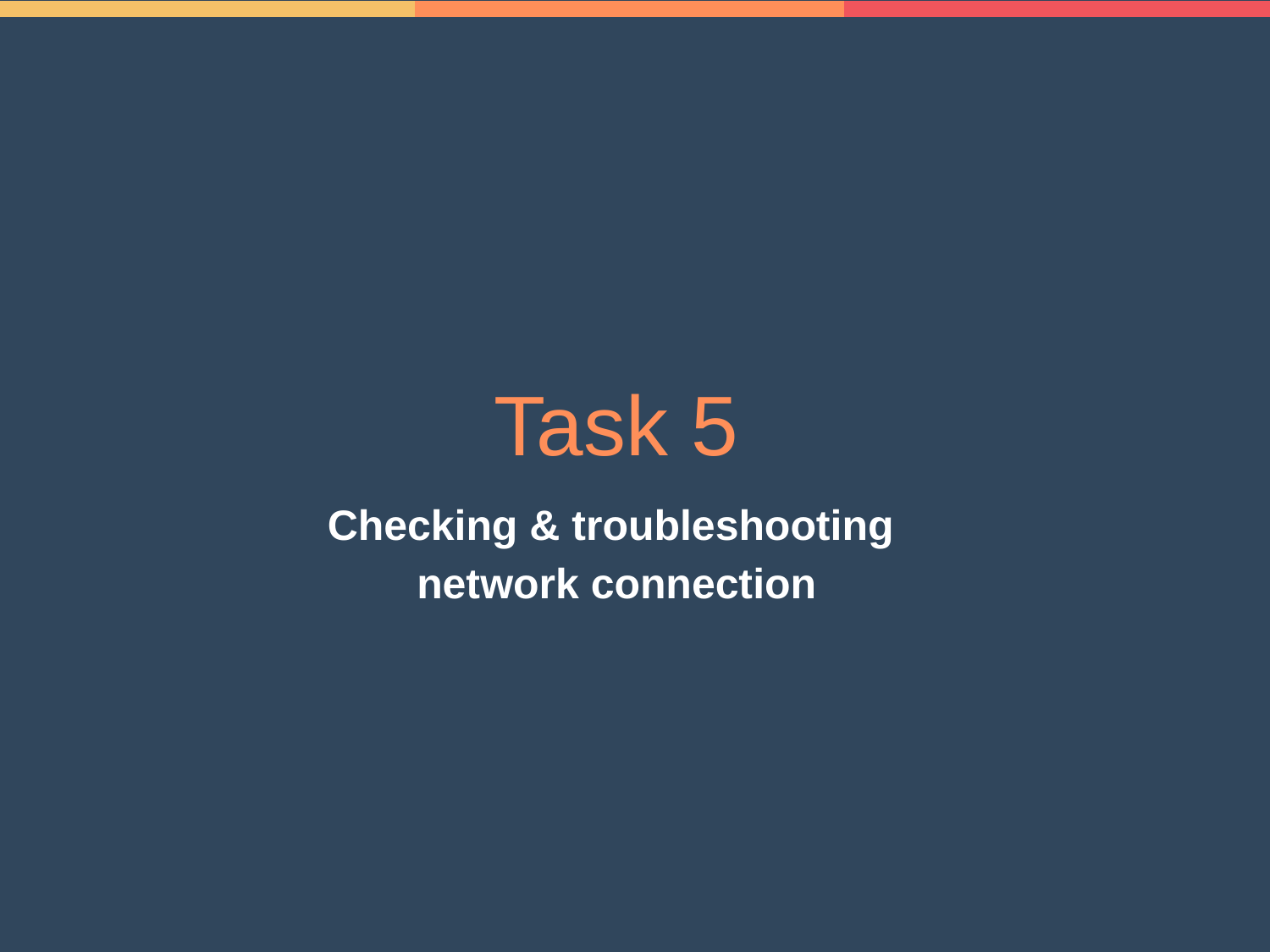

Task 5
Checking & troubleshooting
network connection